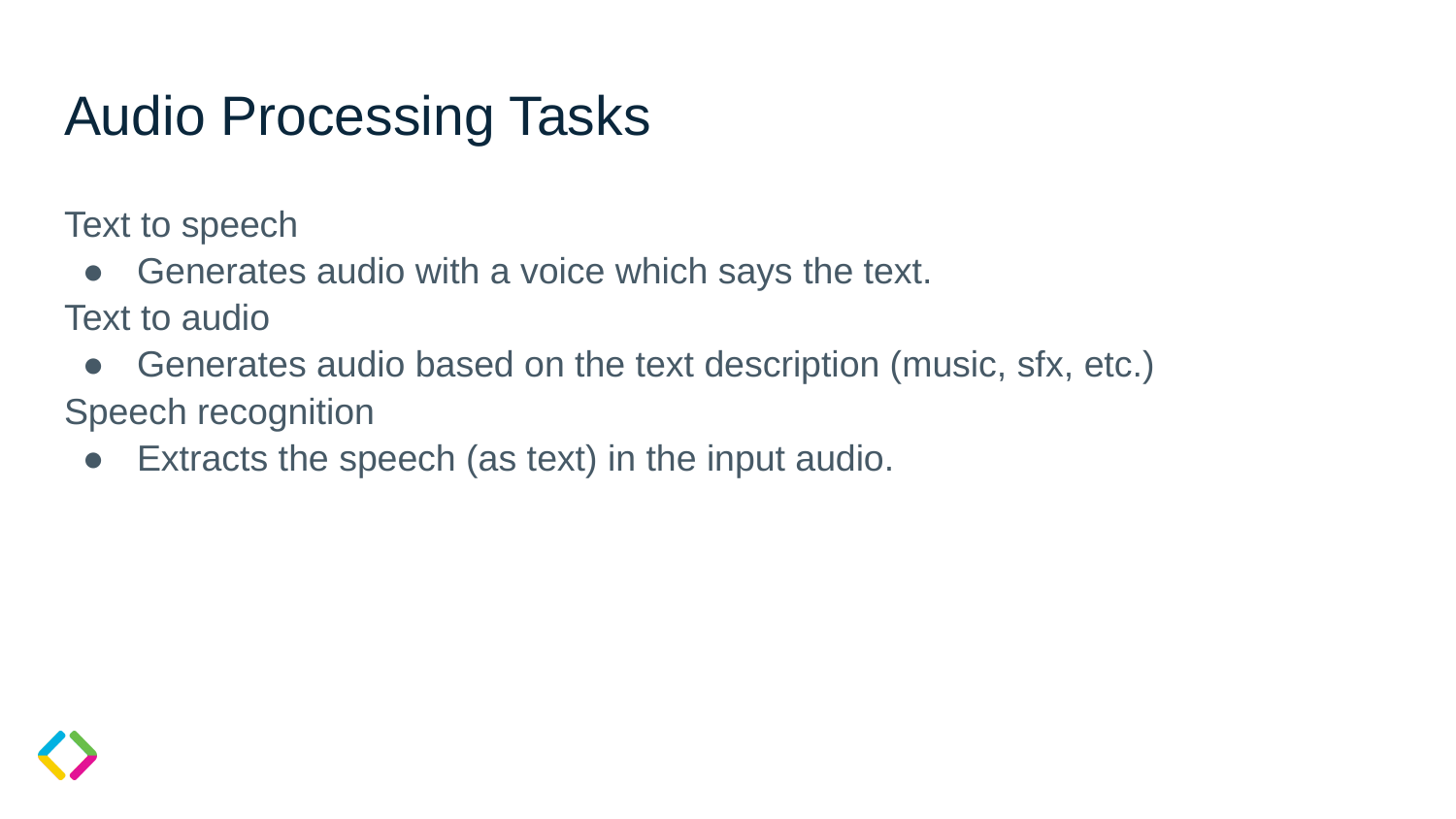

# Audio Processing Tasks
Text to speech
Generates audio with a voice which says the text.
Text to audio
Generates audio based on the text description (music, sfx, etc.)
Speech recognition
Extracts the speech (as text) in the input audio.